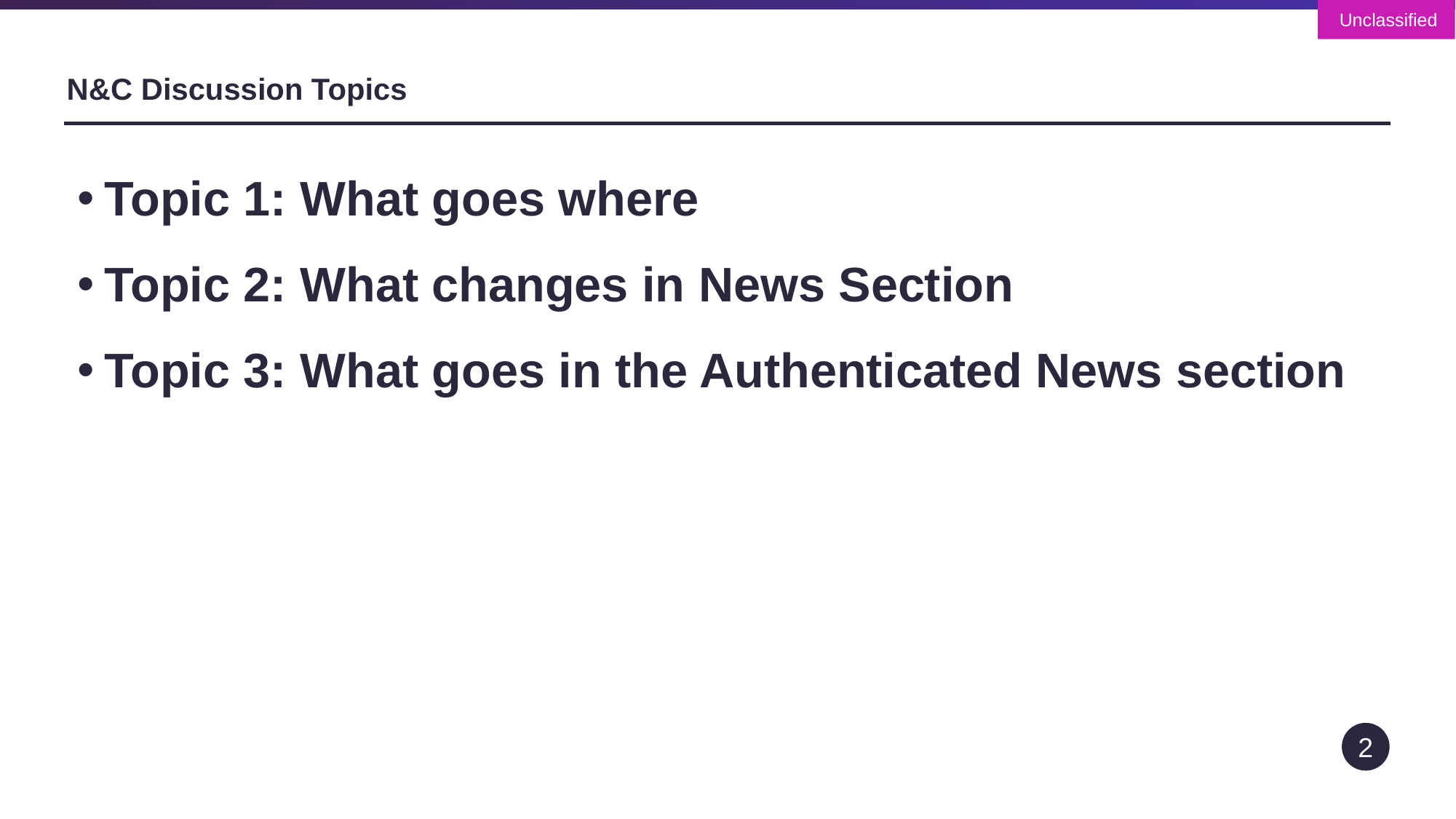

# N&C Discussion Topics
Topic 1: What goes where
Topic 2: What changes in News Section
Topic 3: What goes in the Authenticated News section

2